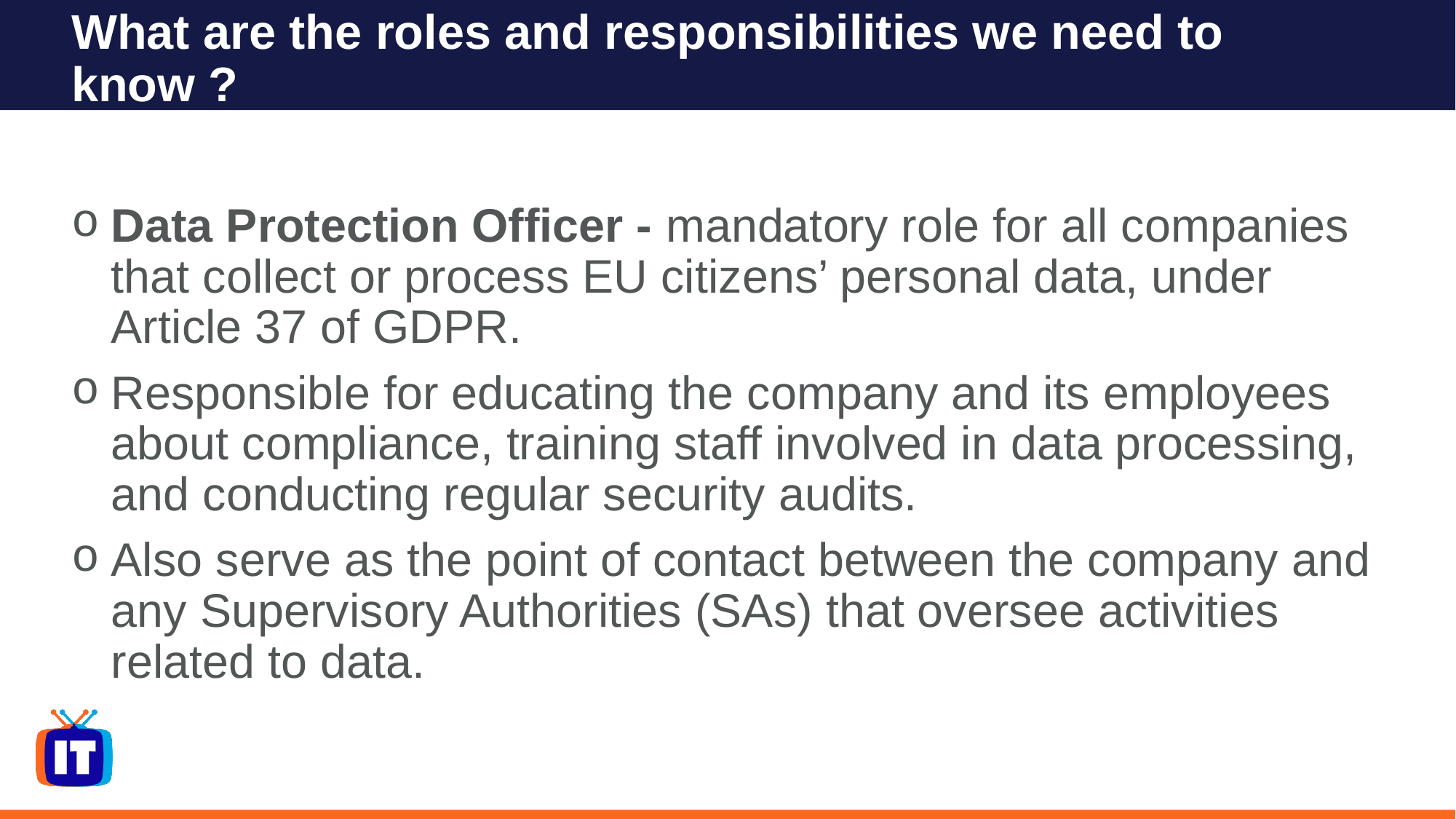

# What are the roles and responsibilities we need to know ?

Data Protection Officer - mandatory role for all companies that collect or process EU citizens’ personal data, under Article 37 of GDPR.
Responsible for educating the company and its employees about compliance, training staff involved in data processing, and conducting regular security audits.
Also serve as the point of contact between the company and any Supervisory Authorities (SAs) that oversee activities related to data.